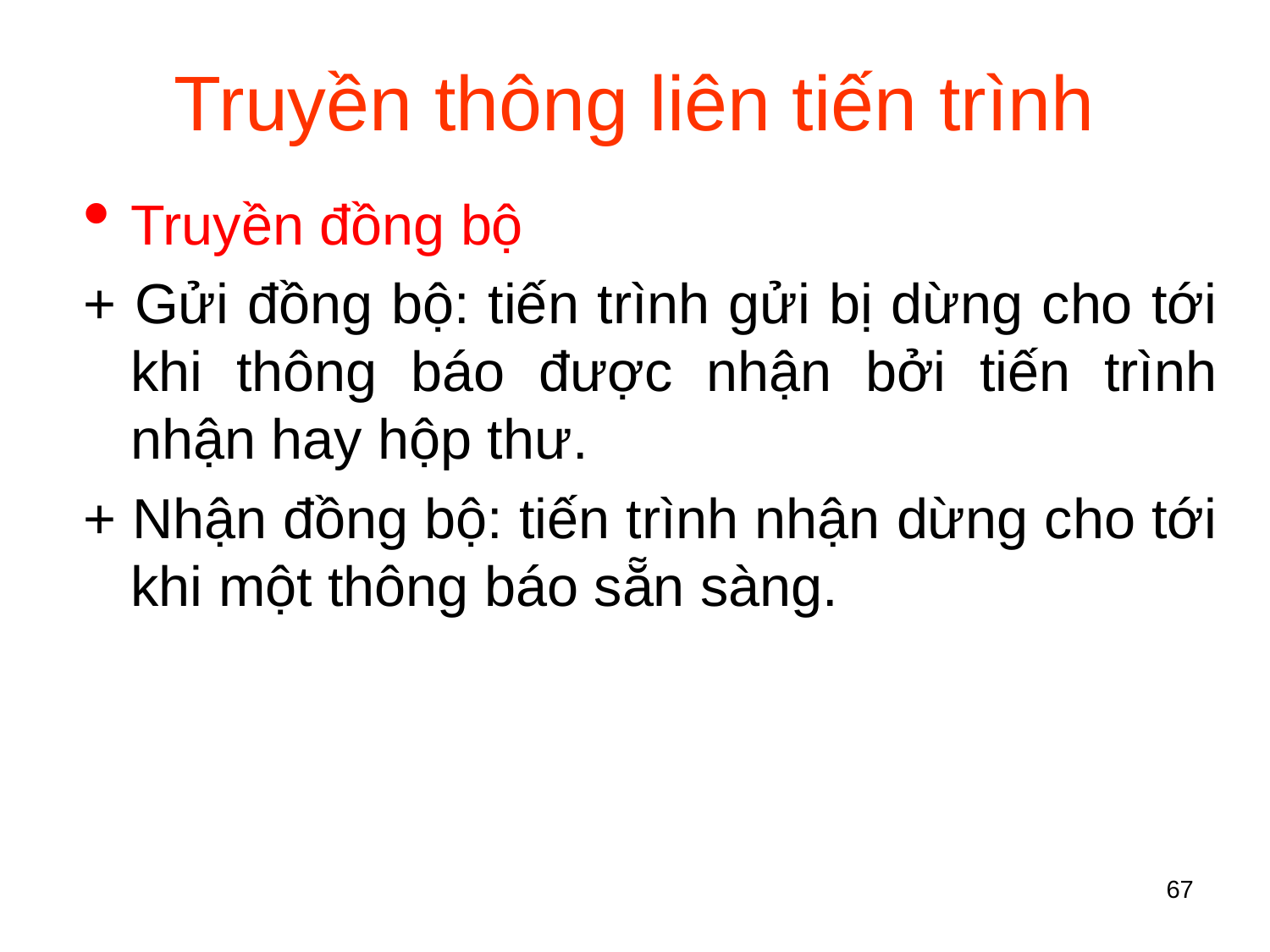

# Truyền thông liên tiến trình
Truyền đồng bộ
+ Gửi đồng bộ: tiến trình gửi bị dừng cho tới khi thông báo được nhận bởi tiến trình nhận hay hộp thư.
+ Nhận đồng bộ: tiến trình nhận dừng cho tới khi một thông báo sẵn sàng.

67